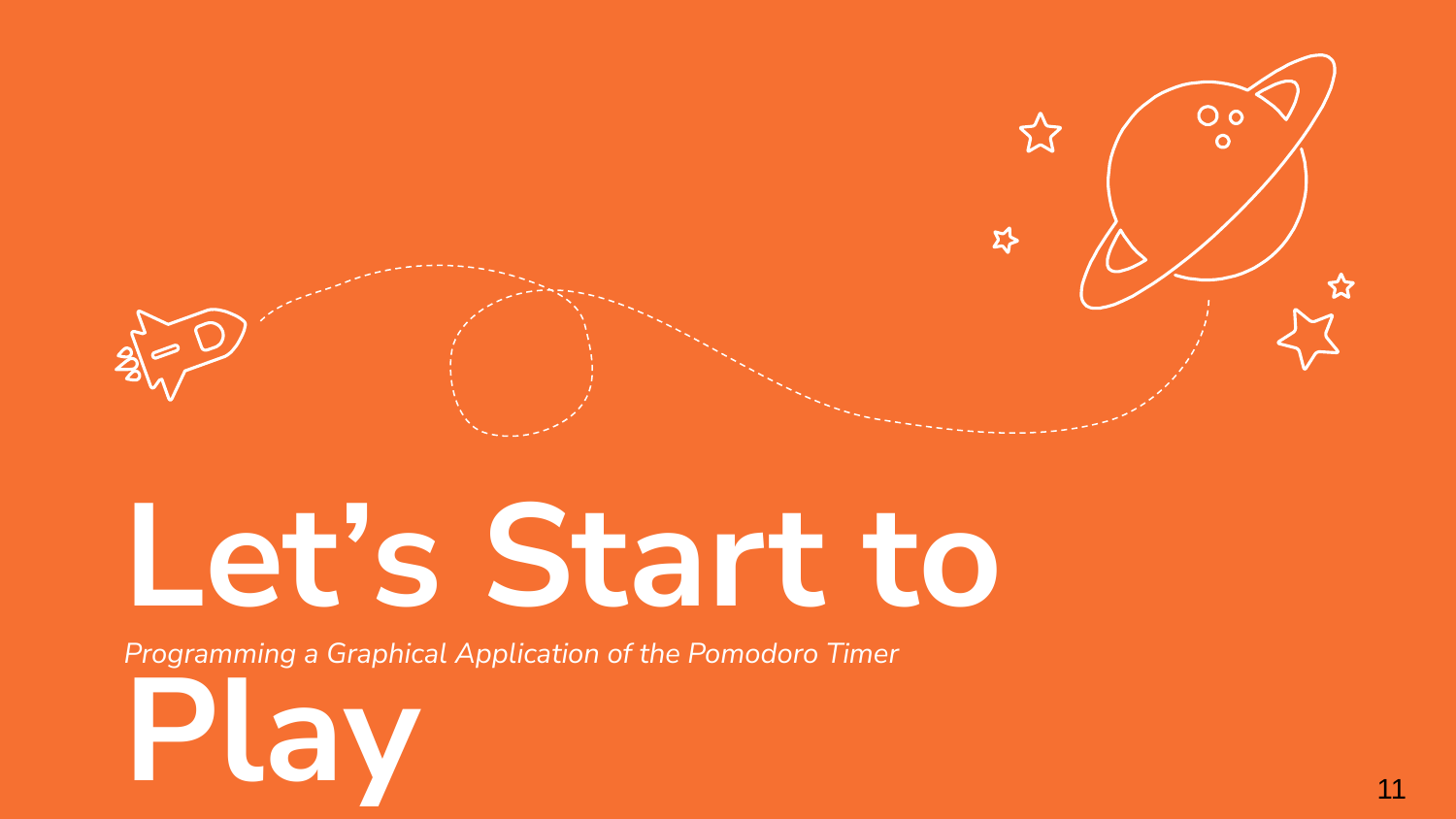

Let’s Start to Play
Programming a Graphical Application of the Pomodoro Timer
11